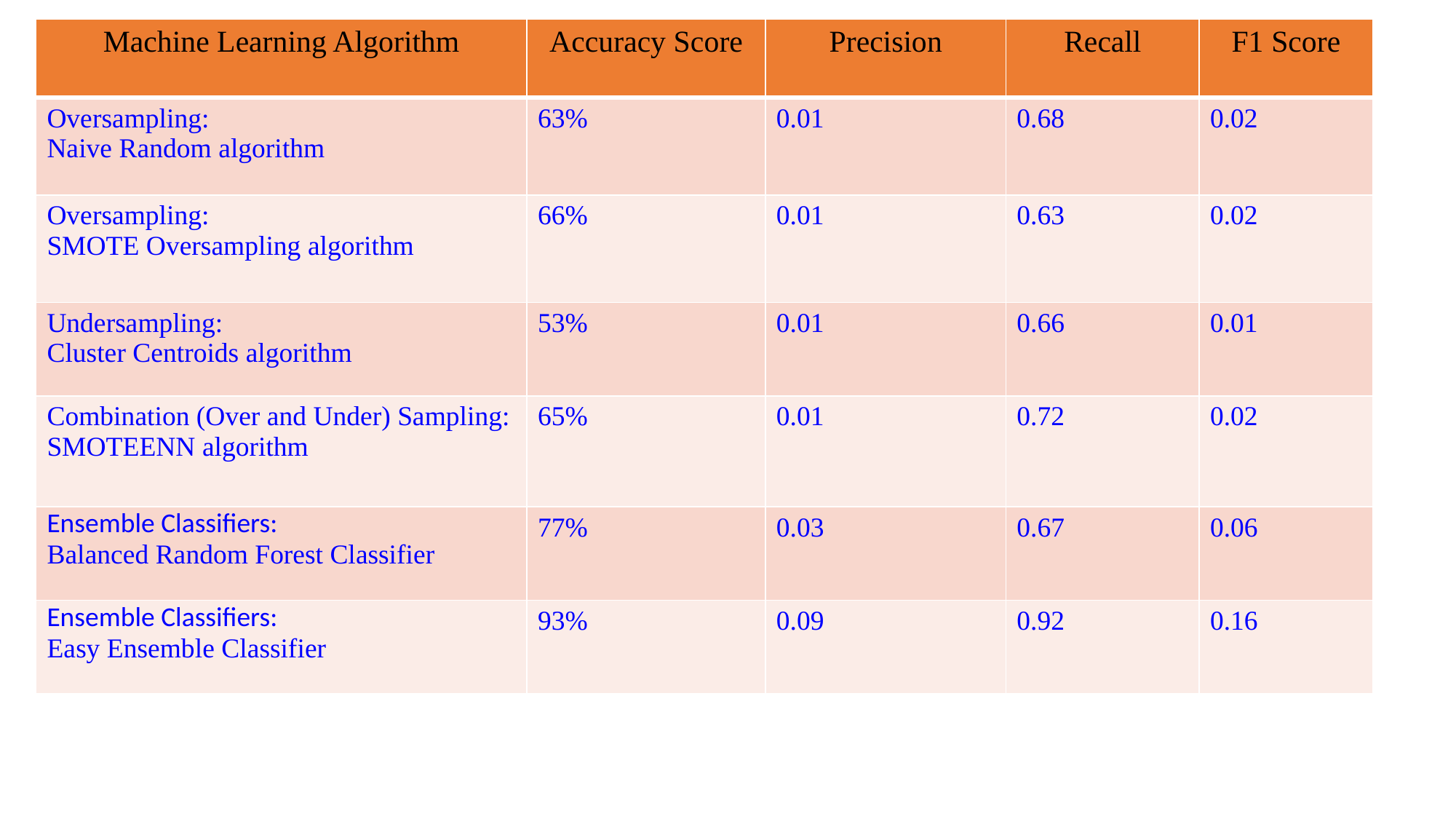

| Machine Learning Algorithm | Accuracy Score | Precision | Recall | F1 Score |
| --- | --- | --- | --- | --- |
| Oversampling: Naive Random algorithm | 63% | 0.01 | 0.68 | 0.02 |
| Oversampling: SMOTE Oversampling algorithm | 66% | 0.01 | 0.63 | 0.02 |
| Undersampling: Cluster Centroids algorithm | 53% | 0.01 | 0.66 | 0.01 |
| Combination (Over and Under) Sampling: SMOTEENN algorithm | 65% | 0.01 | 0.72 | 0.02 |
| Ensemble Classifiers: Balanced Random Forest Classifier | 77% | 0.03 | 0.67 | 0.06 |
| Ensemble Classifiers: Easy Ensemble Classifier | 93% | 0.09 | 0.92 | 0.16 |